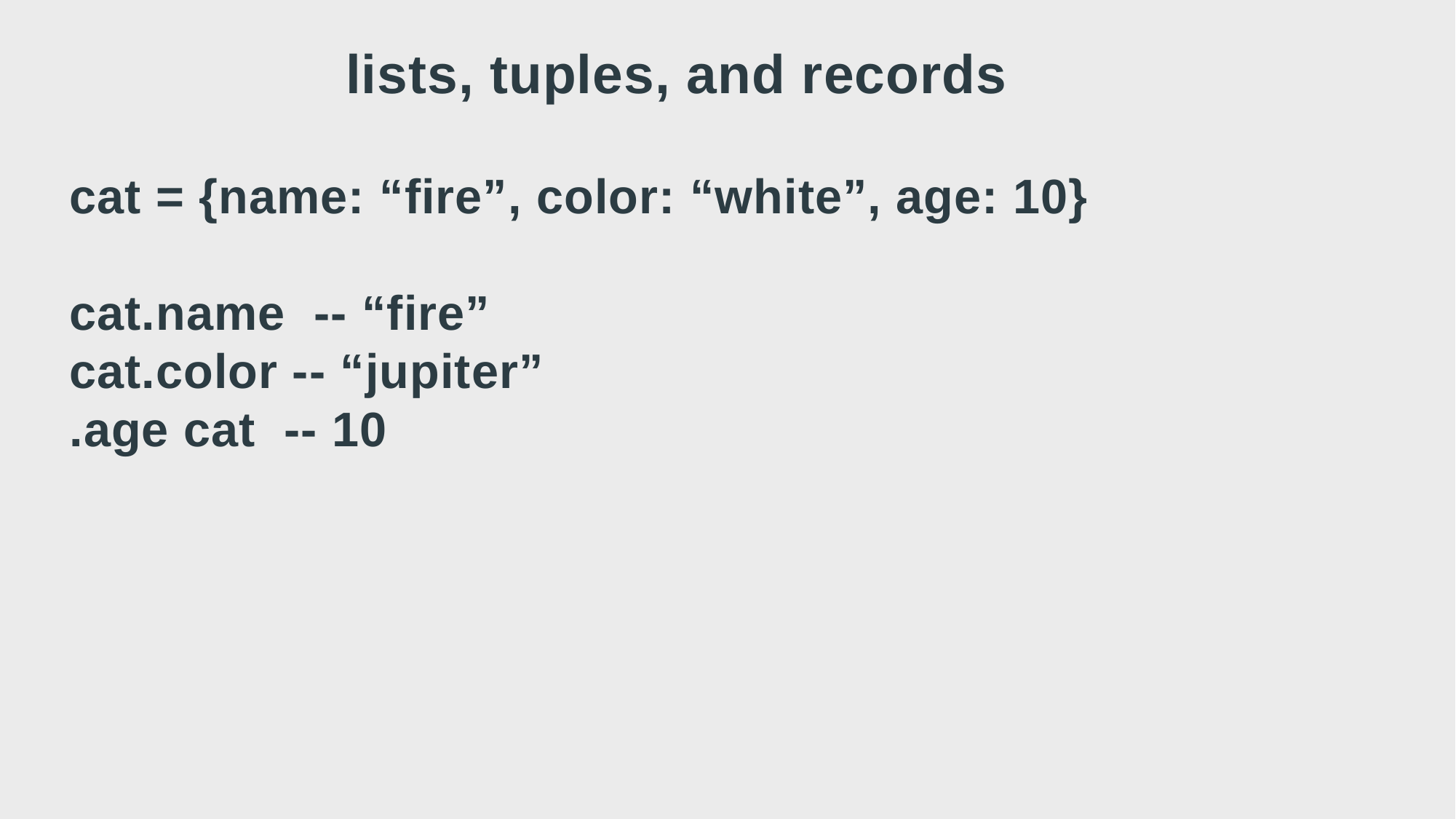

lists, tuples, and records
cat = {name: “fire”, color: “white”, age: 10}

cat.name  -- “fire”
cat.color -- “jupiter”
.age cat  -- 10